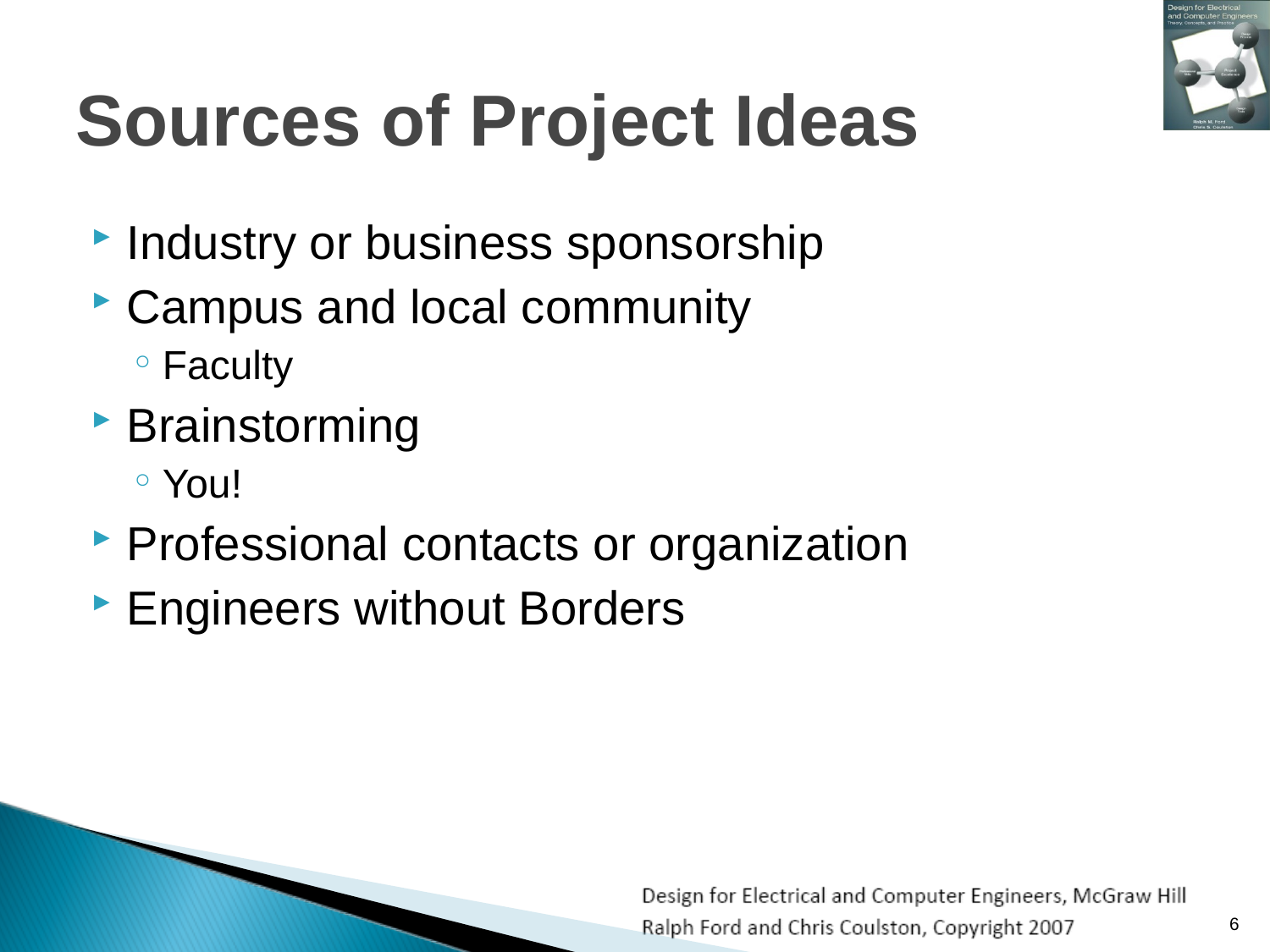

# Sources of Project Ideas
Industry or business sponsorship
Campus and local community
Faculty
Brainstorming
You!
Professional contacts or organization
Engineers without Borders

6